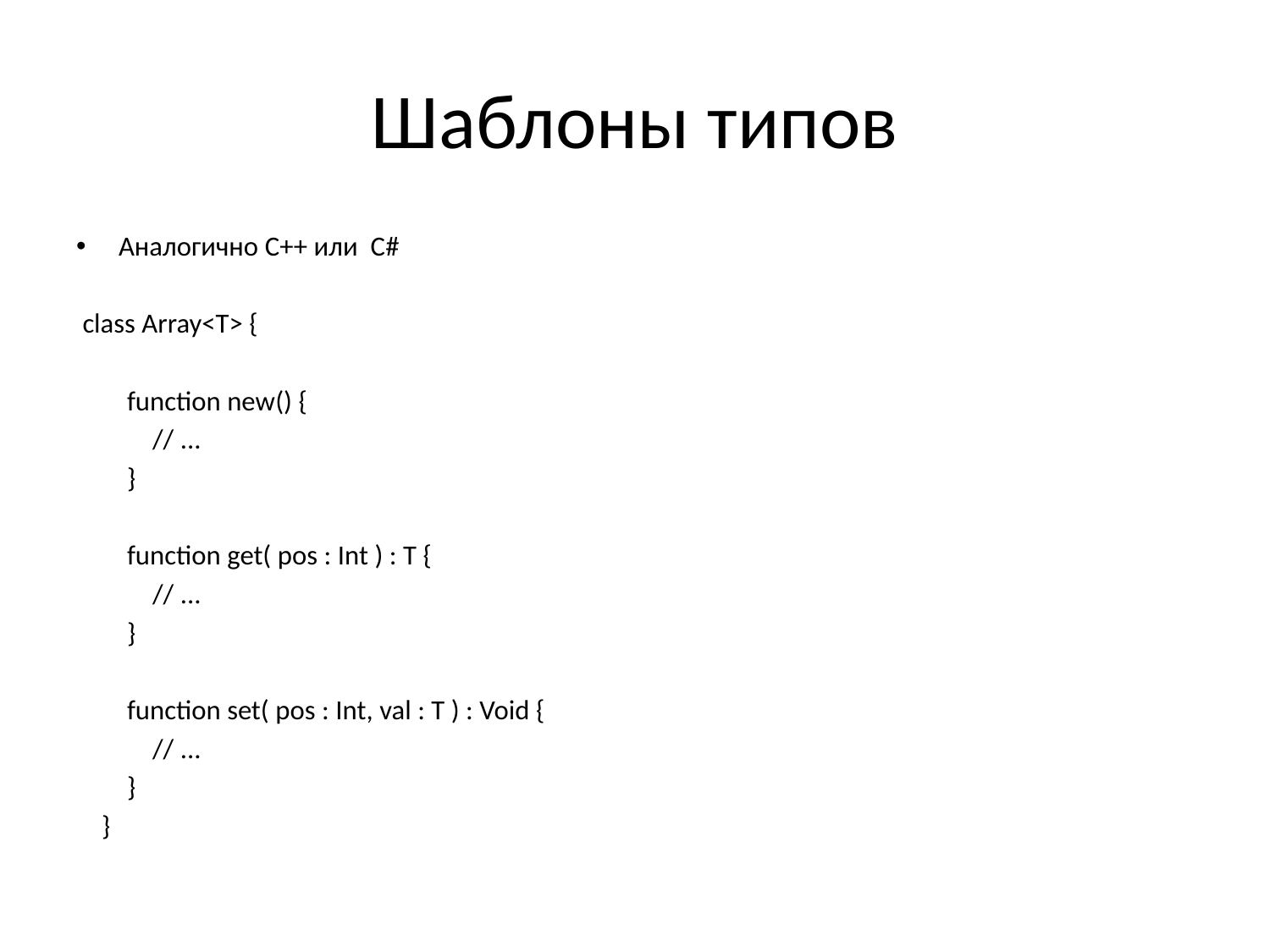

# Шаблоны типов
Аналогично C++ или  С#

 class Array<T> {

        function new() {
            // ...
        }

        function get( pos : Int ) : T {
            // ...
        }

        function set( pos : Int, val : T ) : Void {
            // ...
        }
    }